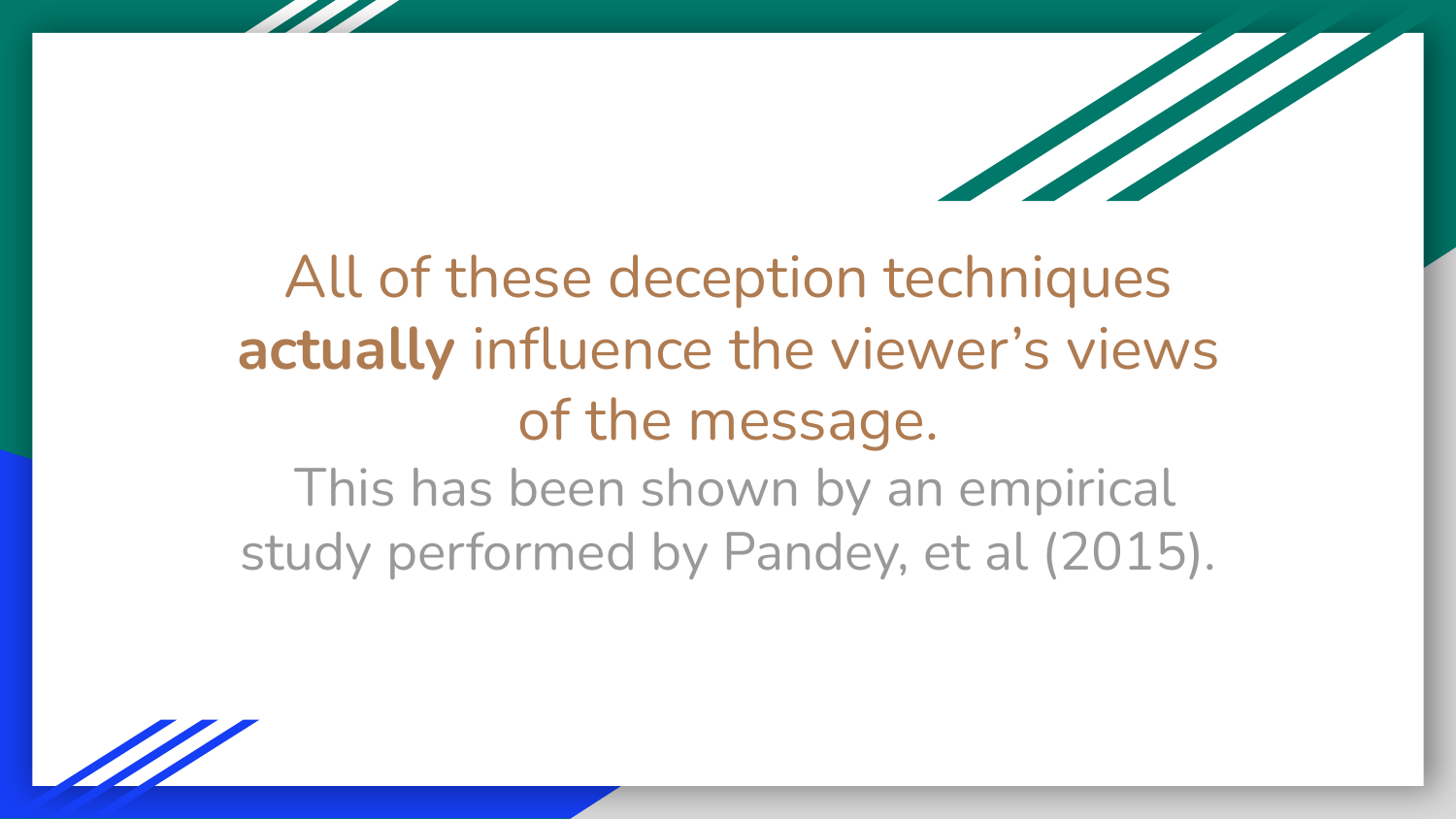

# All of these deception techniques actually influence the viewer’s views of the message.
 This has been shown by an empirical study performed by Pandey, et al (2015).